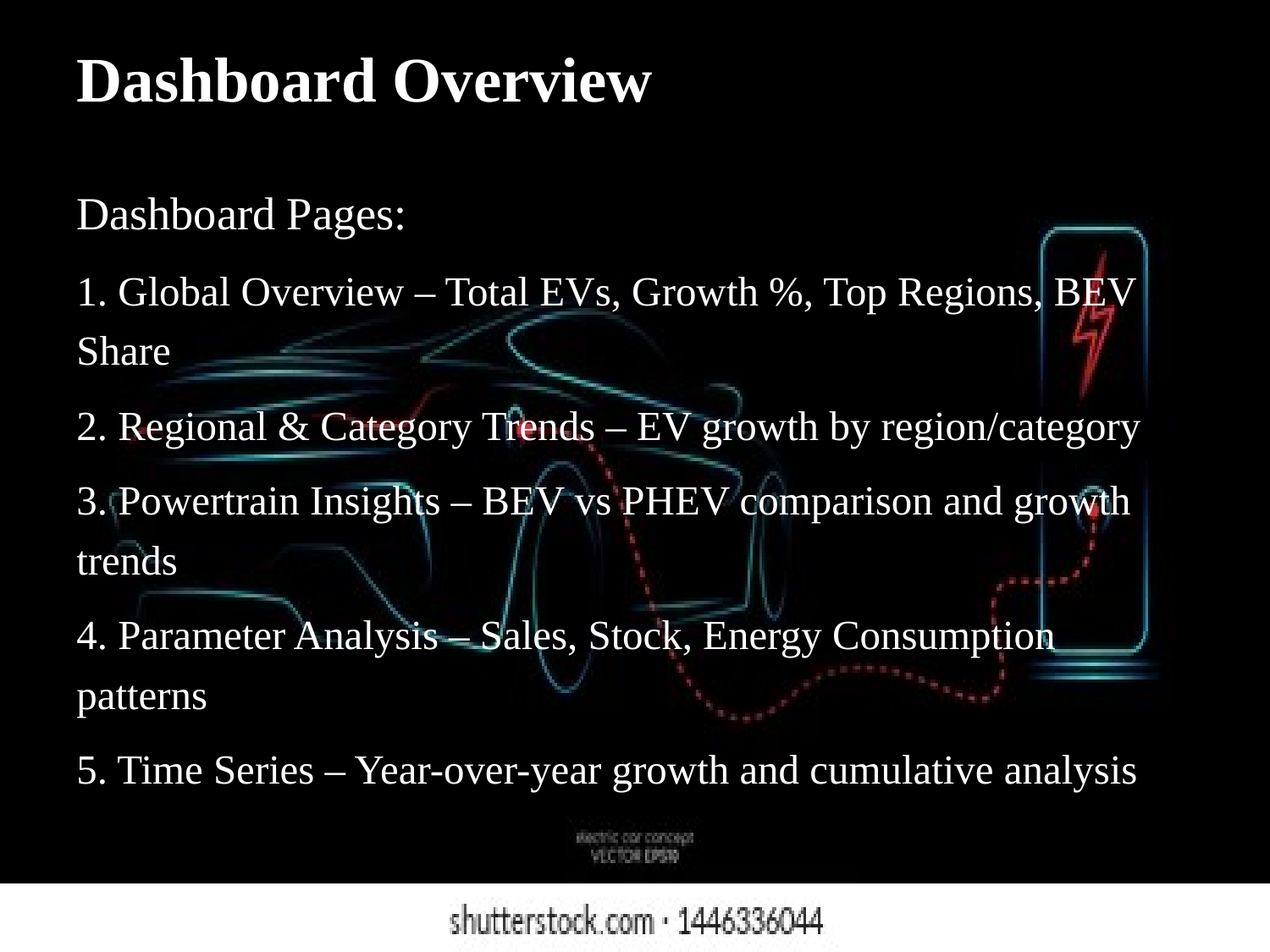

# Dashboard Overview

Dashboard Pages:
1. Global Overview – Total EVs, Growth %, Top Regions, BEV Share
2. Regional & Category Trends – EV growth by region/category
3. Powertrain Insights – BEV vs PHEV comparison and growth trends
4. Parameter Analysis – Sales, Stock, Energy Consumption patterns
5. Time Series – Year-over-year growth and cumulative analysis